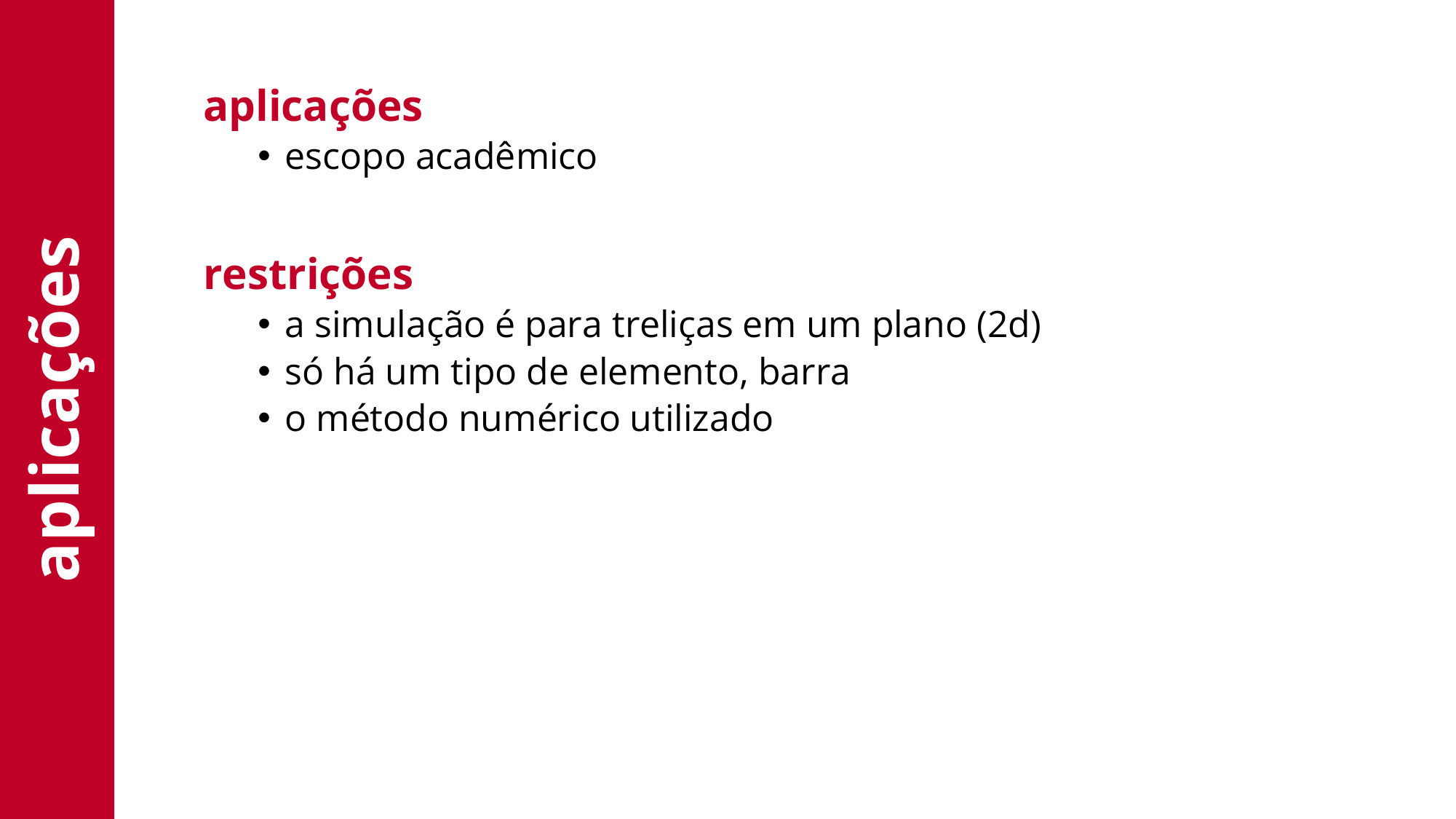

aplicações
escopo acadêmico

restrições
a simulação é para treliças em um plano (2d)
só há um tipo de elemento, barra
o método numérico utilizado
# aplicações